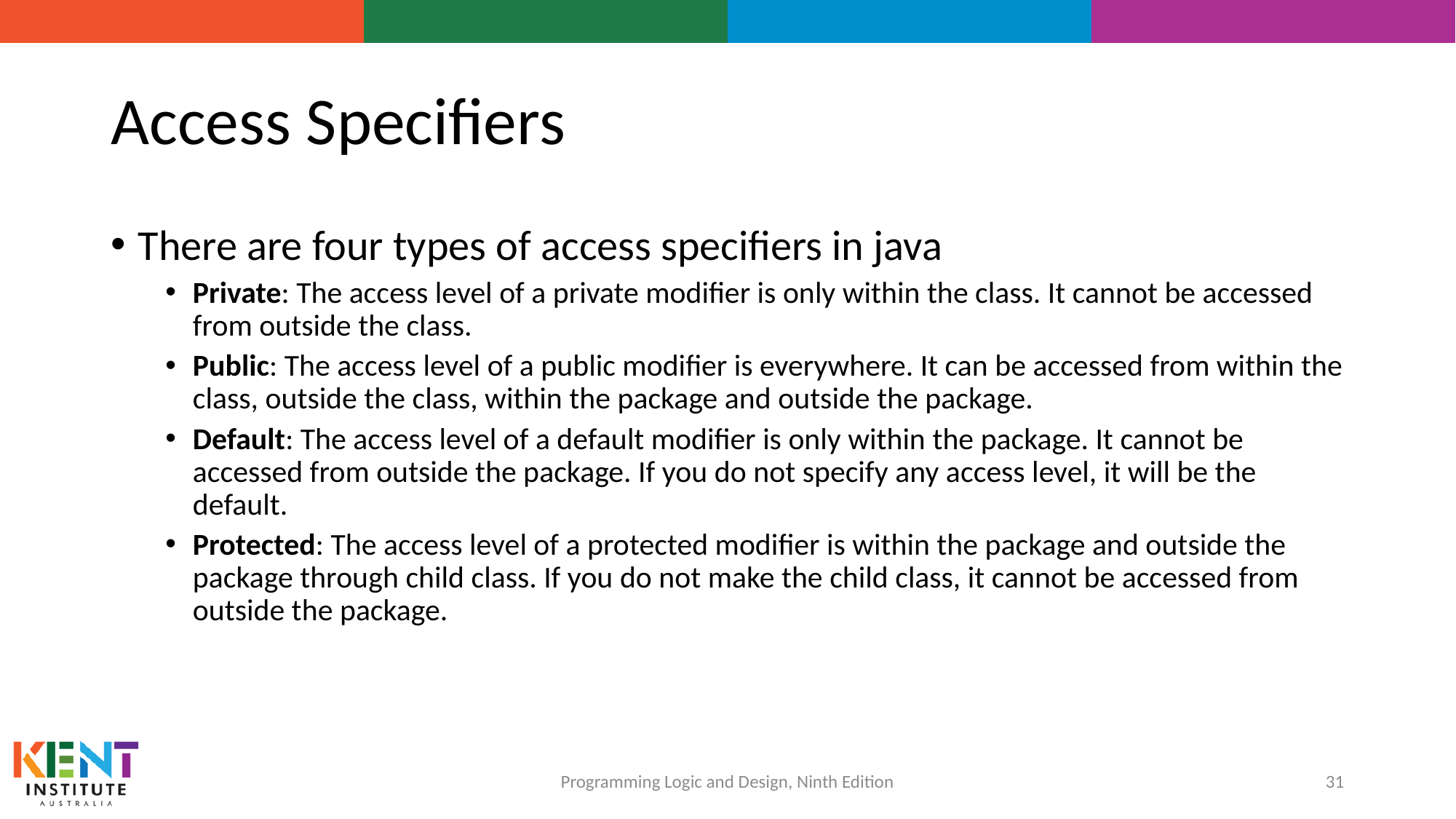

# Access Specifiers
There are four types of access specifiers in java
Private: The access level of a private modifier is only within the class. It cannot be accessed from outside the class.
Public: The access level of a public modifier is everywhere. It can be accessed from within the class, outside the class, within the package and outside the package.
Default: The access level of a default modifier is only within the package. It cannot be accessed from outside the package. If you do not specify any access level, it will be the default.
Protected: The access level of a protected modifier is within the package and outside the package through child class. If you do not make the child class, it cannot be accessed from outside the package.

31
Programming Logic and Design, Ninth Edition